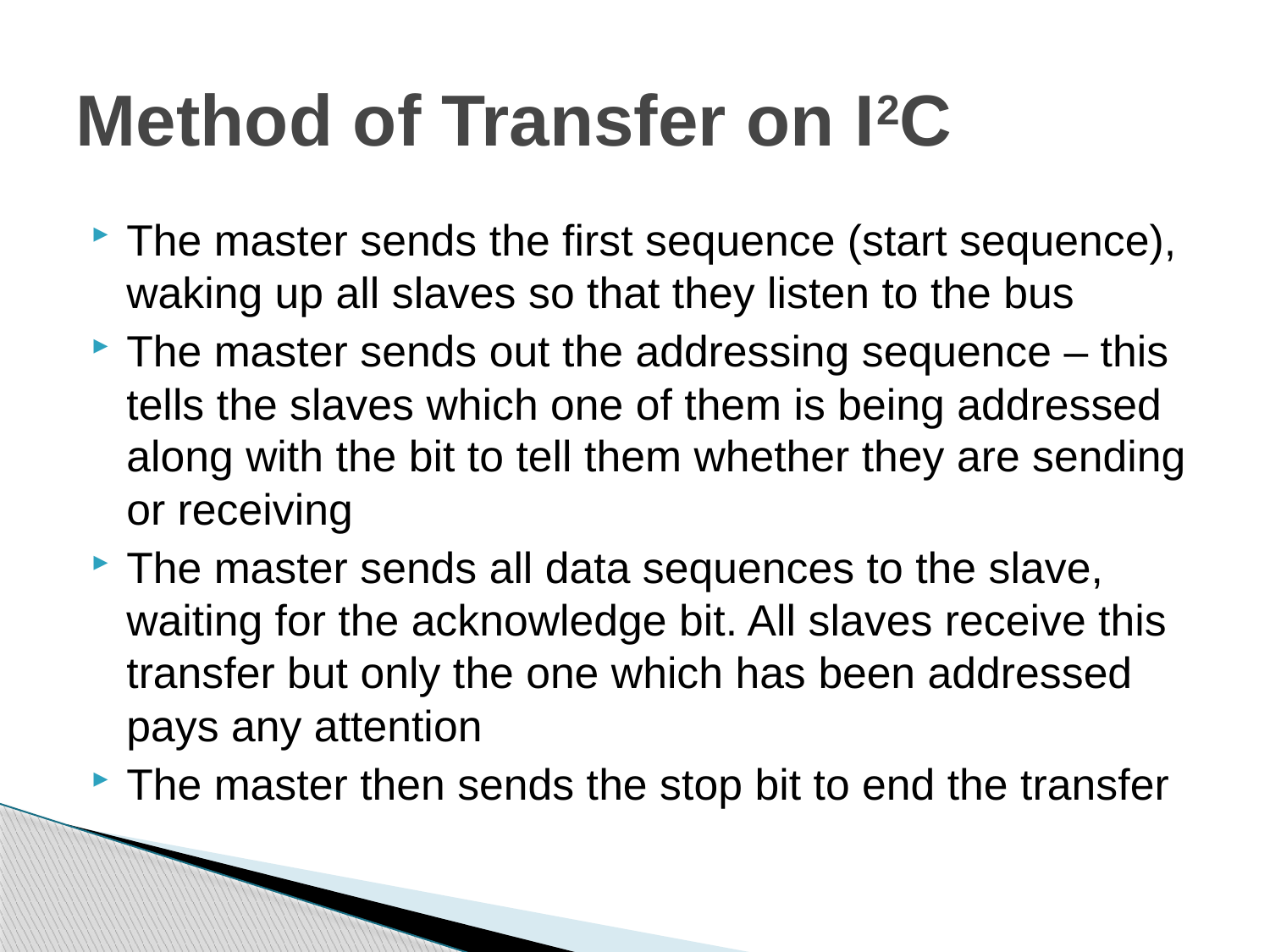

# Method of Transfer on I2C
The master sends the first sequence (start sequence), waking up all slaves so that they listen to the bus
The master sends out the addressing sequence – this tells the slaves which one of them is being addressed along with the bit to tell them whether they are sending or receiving
The master sends all data sequences to the slave, waiting for the acknowledge bit. All slaves receive this transfer but only the one which has been addressed pays any attention
The master then sends the stop bit to end the transfer